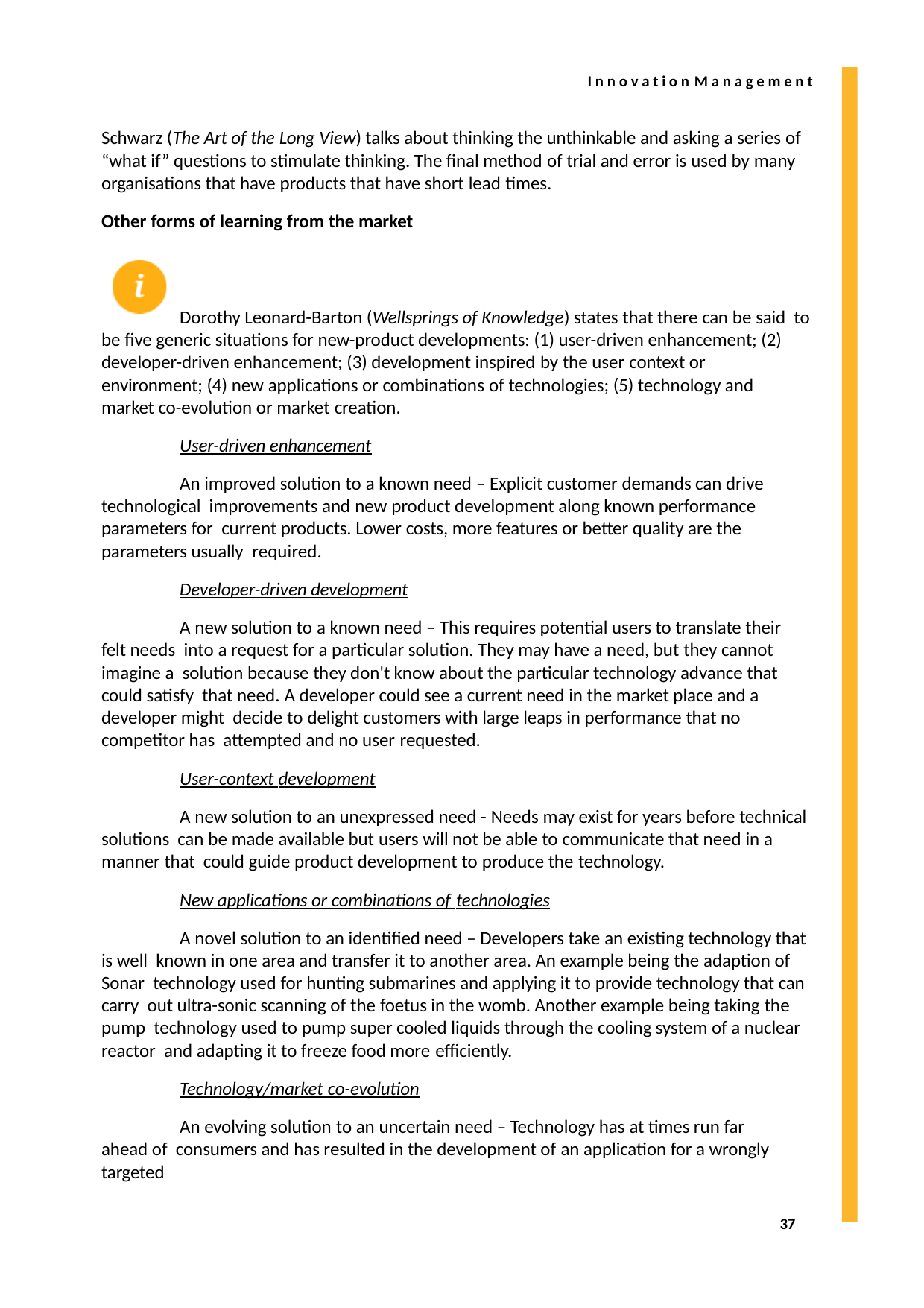

I n n o v a t i o n M a n a g e m e n t

Schwarz (The Art of the Long View) talks about thinking the unthinkable and asking a series of  “what if” questions to stimulate thinking. The final method of trial and error is used by many  organisations that have products that have short lead times.
Other forms of learning from the market

Dorothy Leonard-Barton (Wellsprings of Knowledge) states that there can be said  to be five generic situations for new-product developments: (1) user-driven enhancement; (2)  developer-driven enhancement; (3) development inspired by the user context or  environment; (4) new applications or combinations of technologies; (5) technology and  market co-evolution or market creation.
User-driven enhancement
An improved solution to a known need – Explicit customer demands can drive technological  improvements and new product development along known performance parameters for  current products. Lower costs, more features or better quality are the parameters usually  required.
Developer-driven development
A new solution to a known need – This requires potential users to translate their felt needs  into a request for a particular solution. They may have a need, but they cannot imagine a  solution because they don't know about the particular technology advance that could satisfy  that need. A developer could see a current need in the market place and a developer might  decide to delight customers with large leaps in performance that no competitor has  attempted and no user requested.
User-context development
A new solution to an unexpressed need - Needs may exist for years before technical solutions  can be made available but users will not be able to communicate that need in a manner that  could guide product development to produce the technology.
New applications or combinations of technologies
A novel solution to an identified need – Developers take an existing technology that is well  known in one area and transfer it to another area. An example being the adaption of Sonar  technology used for hunting submarines and applying it to provide technology that can carry  out ultra-sonic scanning of the foetus in the womb. Another example being taking the pump  technology used to pump super cooled liquids through the cooling system of a nuclear reactor  and adapting it to freeze food more efficiently.
Technology/market co-evolution
An evolving solution to an uncertain need – Technology has at times run far ahead of  consumers and has resulted in the development of an application for a wrongly targeted

37